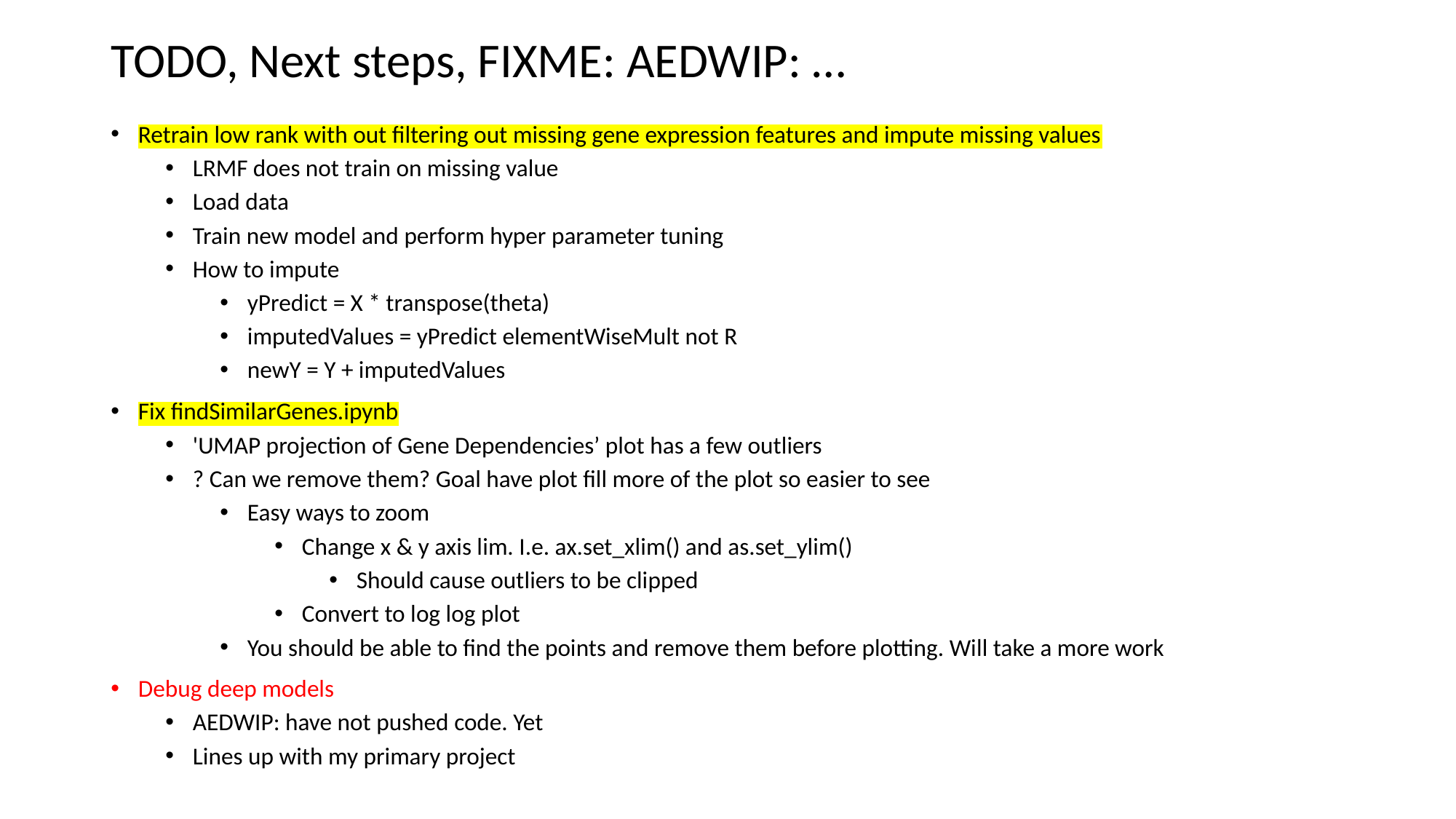

# TODO, Next steps, FIXME: AEDWIP: …
Retrain low rank with out filtering out missing gene expression features and impute missing values
LRMF does not train on missing value
Load data
Train new model and perform hyper parameter tuning
How to impute
yPredict = X * transpose(theta)
imputedValues = yPredict elementWiseMult not R
newY = Y + imputedValues
Fix findSimilarGenes.ipynb
'UMAP projection of Gene Dependencies’ plot has a few outliers
? Can we remove them? Goal have plot fill more of the plot so easier to see
Easy ways to zoom
Change x & y axis lim. I.e. ax.set_xlim() and as.set_ylim()
Should cause outliers to be clipped
Convert to log log plot
You should be able to find the points and remove them before plotting. Will take a more work
Debug deep models
AEDWIP: have not pushed code. Yet
Lines up with my primary project